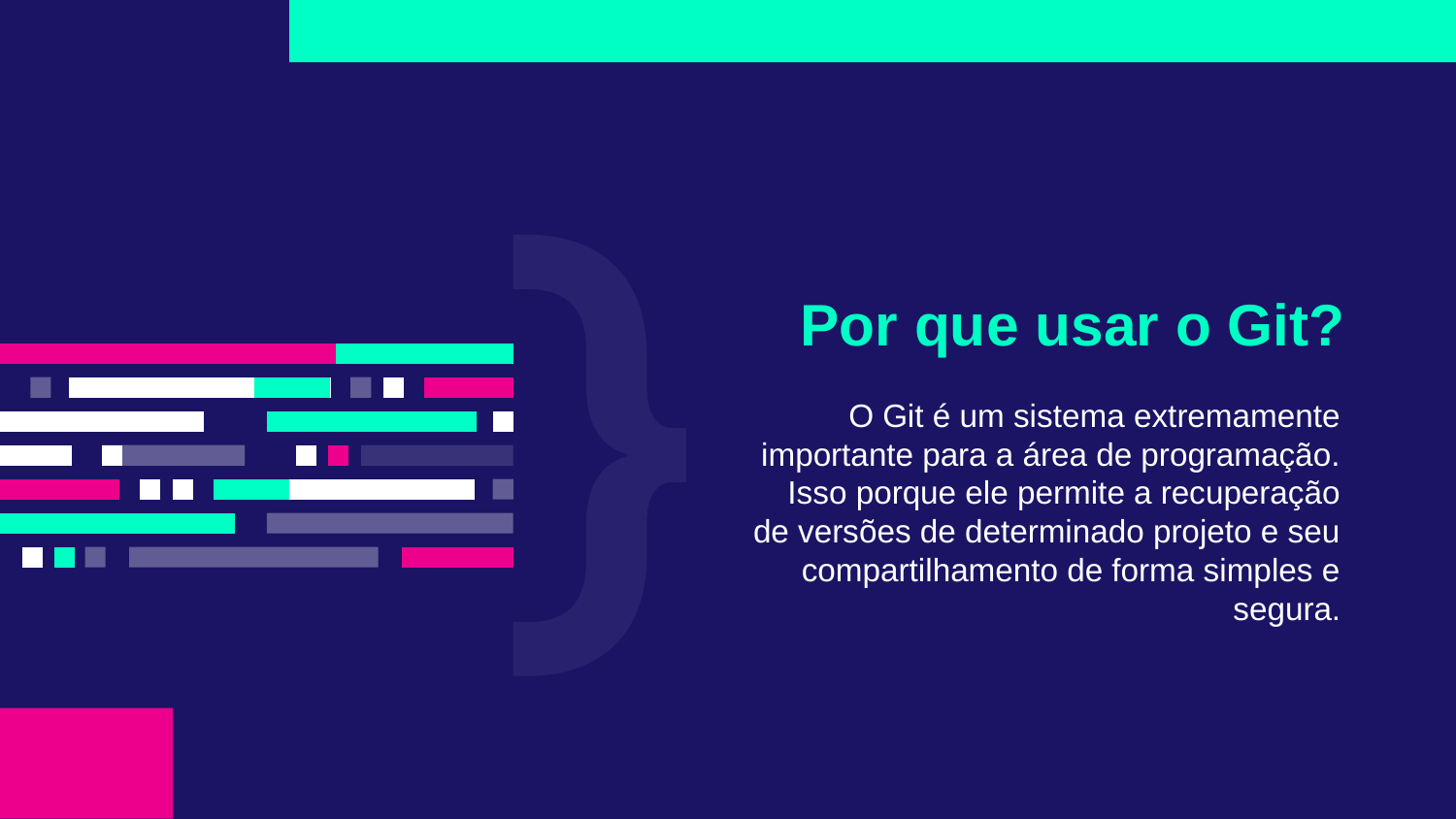

# Por que usar o Git?
O Git é um sistema extremamente importante para a área de programação. Isso porque ele permite a recuperação de versões de determinado projeto e seu compartilhamento de forma simples e segura.